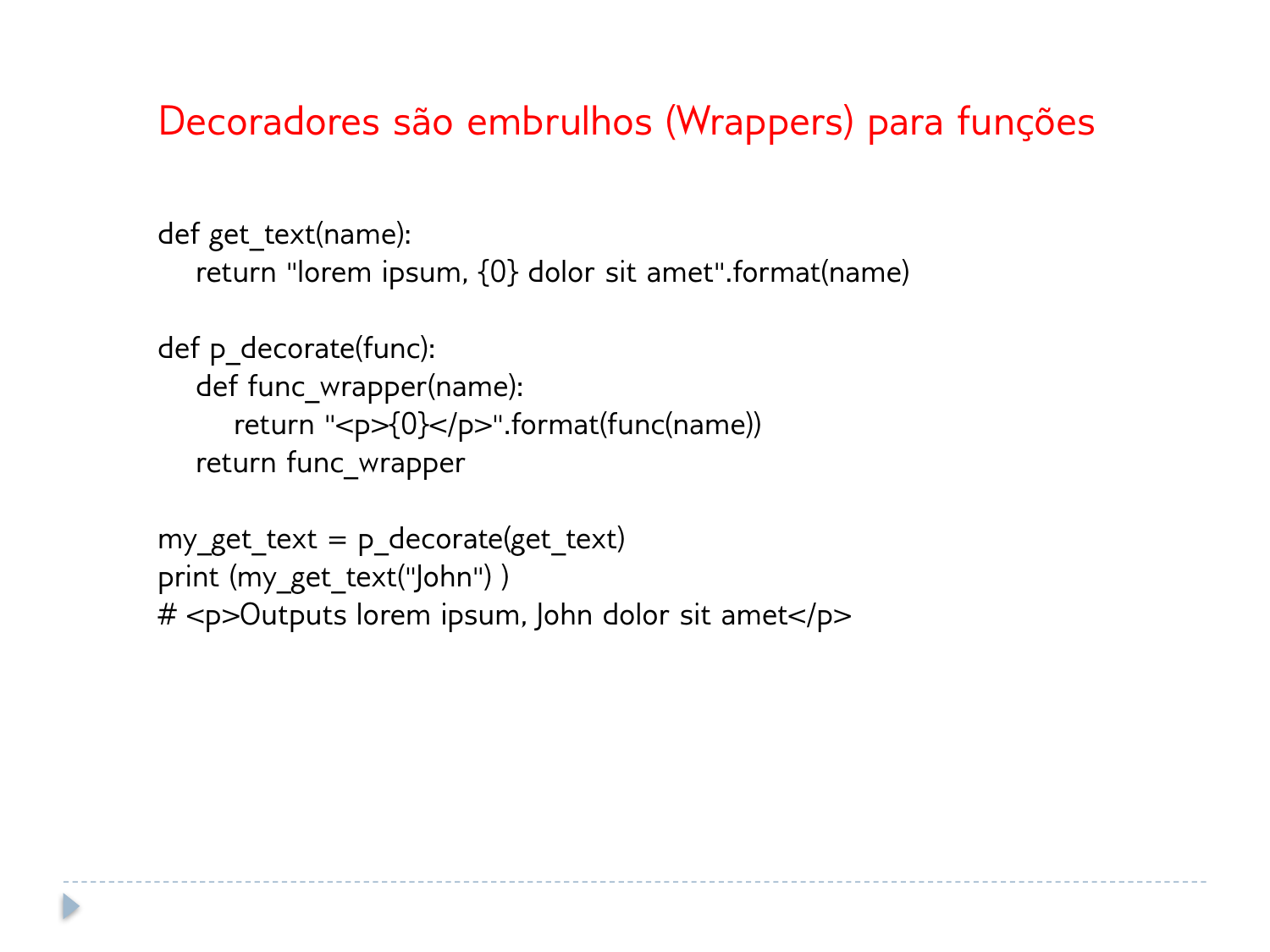

Decoradores são embrulhos (Wrappers) para funções
def get_text(name):
    return "lorem ipsum, {0} dolor sit amet".format(name)

def p_decorate(func):
    def func_wrapper(name):
        return "<p>{0}</p>".format(func(name))
    return func_wrapper

my_get_text = p_decorate(get_text)
print (my_get_text("John") )
# <p>Outputs lorem ipsum, John dolor sit amet</p>